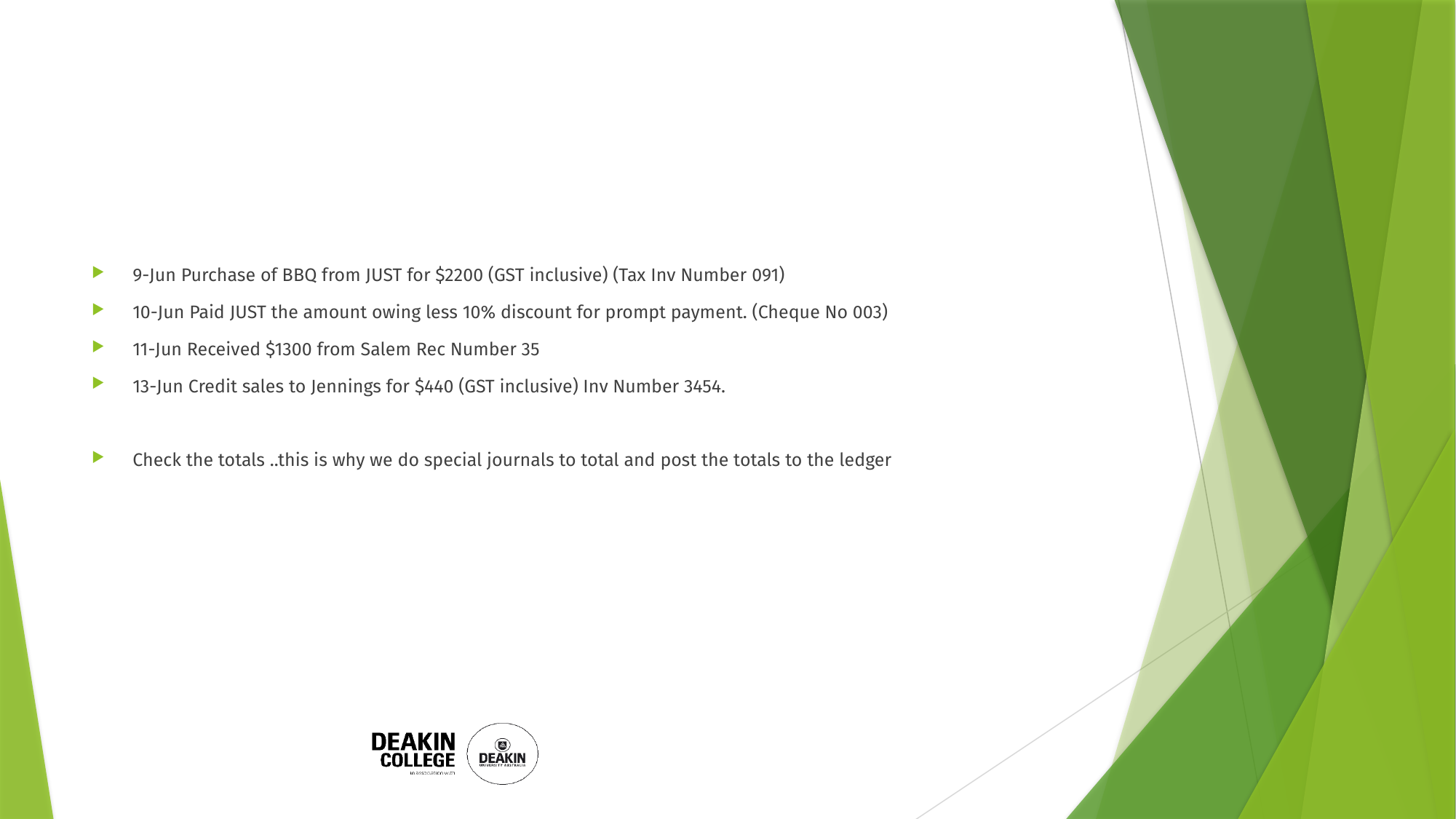

#
9-Jun Purchase of BBQ from JUST for $2200 (GST inclusive) (Tax Inv Number 091)
10-Jun Paid JUST the amount owing less 10% discount for prompt payment. (Cheque No 003)
11-Jun Received $1300 from Salem Rec Number 35
13-Jun Credit sales to Jennings for $440 (GST inclusive) Inv Number 3454.

Check the totals ..this is why we do special journals to total and post the totals to the ledger